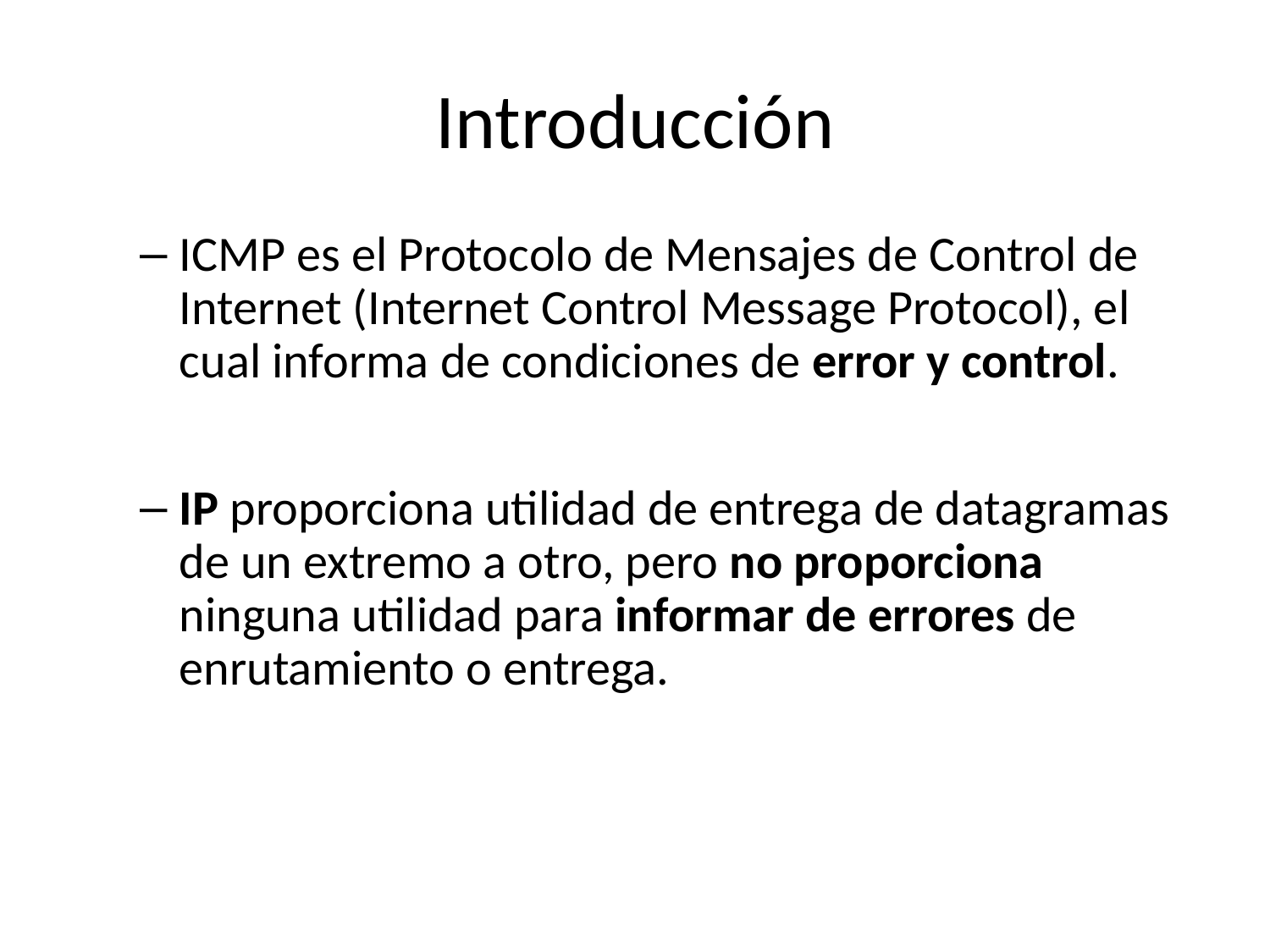

# Introducción
ICMP es el Protocolo de Mensajes de Control de Internet (Internet Control Message Protocol), el cual informa de condiciones de error y control.

IP proporciona utilidad de entrega de datagramas de un extremo a otro, pero no proporciona ninguna utilidad para informar de errores de enrutamiento o entrega.